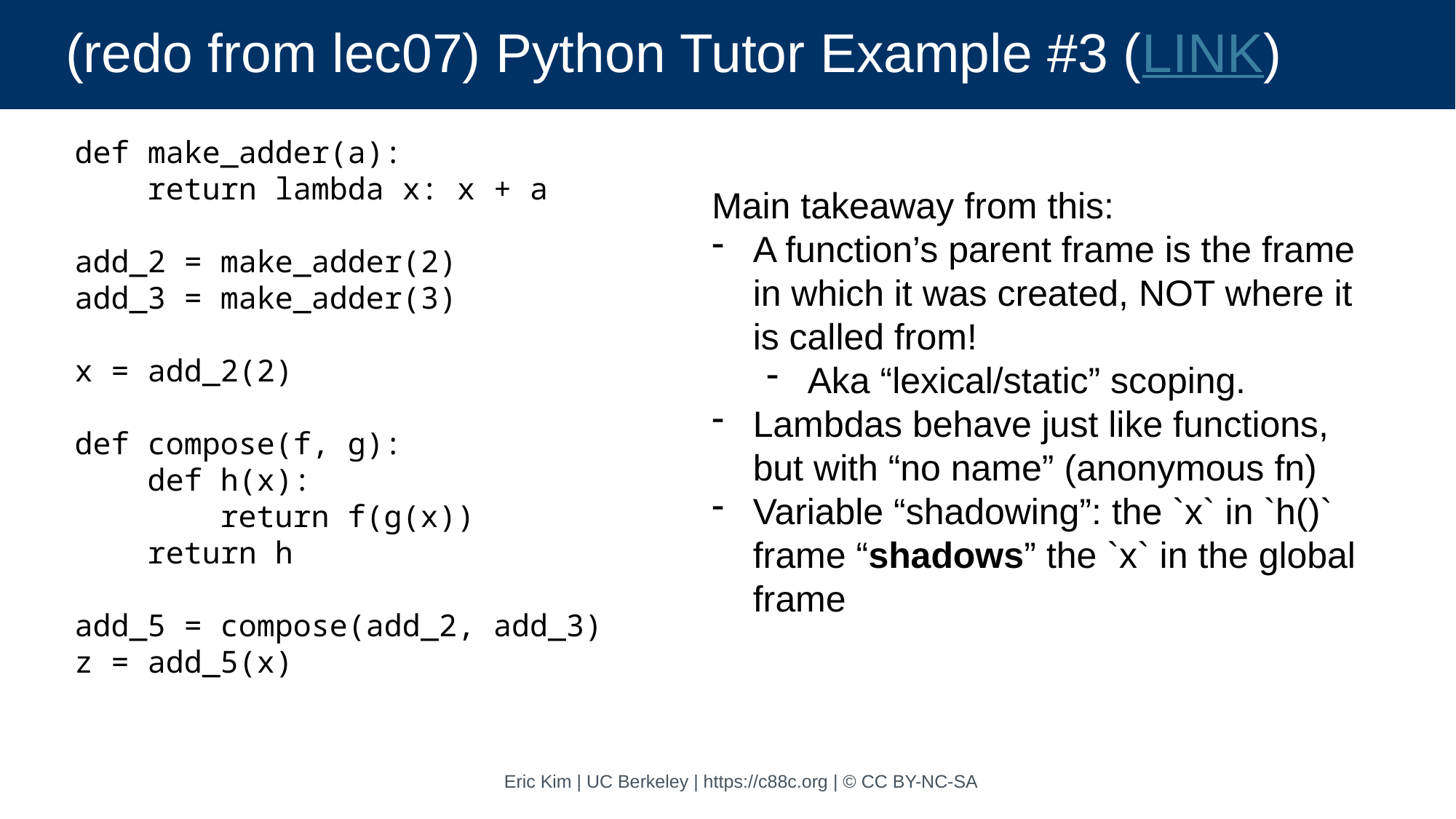

# (redo from lec07) Python Tutor Example #3 (LINK)
def make_adder(a):
    return lambda x: x + a

add_2 = make_adder(2)
add_3 = make_adder(3)

x = add_2(2)

def compose(f, g):
    def h(x):
        return f(g(x))
    return h

add_5 = compose(add_2, add_3)
z = add_5(x)
Main takeaway from this:
A function’s parent frame is the frame in which it was created, NOT where it is called from!
Aka “lexical/static” scoping.
Lambdas behave just like functions, but with “no name” (anonymous fn)
Variable “shadowing”: the `x` in `h()` frame “shadows” the `x` in the global frame
Eric Kim | UC Berkeley | https://c88c.org | © CC BY-NC-SA